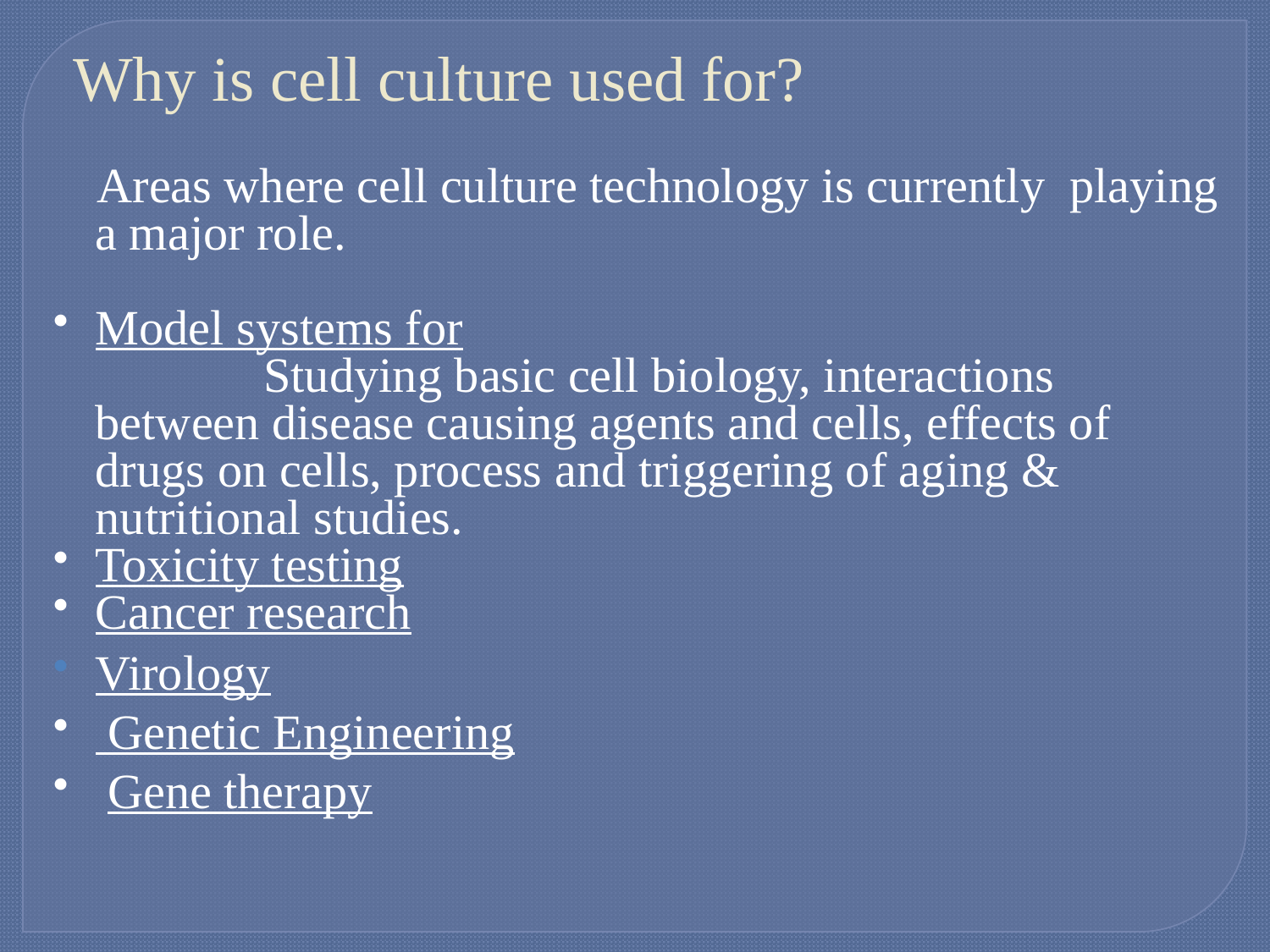

Why is cell culture used for?
     Areas where cell culture technology is currently  playing a major role.

Model systems for
                 Studying basic cell biology, interactions between disease causing agents and cells, effects of drugs on cells, process and triggering of aging & nutritional studies.
Toxicity testing
Cancer research

Virology
 Genetic Engineering
 Gene therapy